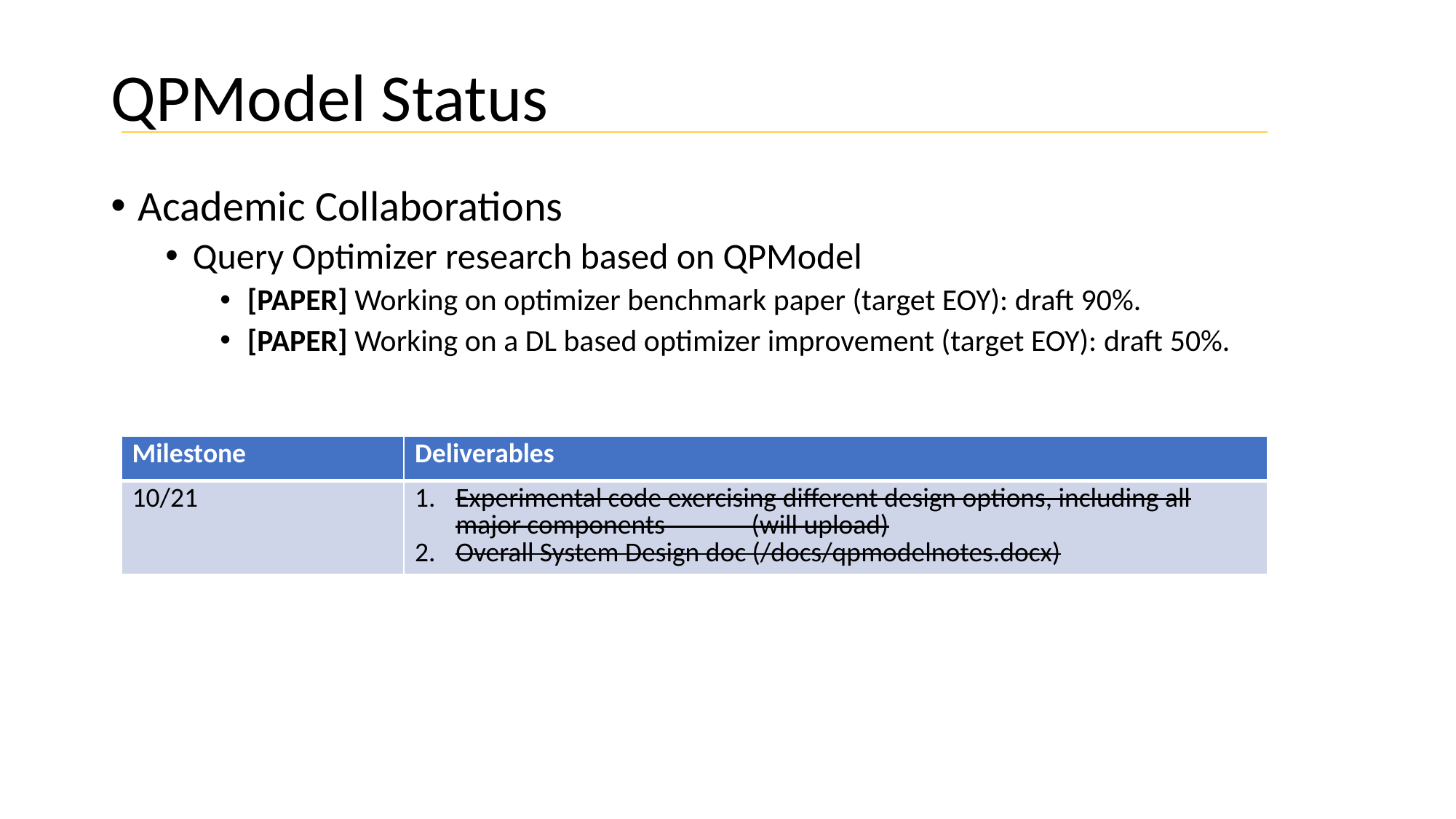

# QPModel Status
Academic Collaborations
Query Optimizer research based on QPModel
[PAPER] Working on optimizer benchmark paper (target EOY): draft 90%.
[PAPER] Working on a DL based optimizer improvement (target EOY): draft 50%.
| Milestone | Deliverables |
| --- | --- |
| 10/21 | Experimental code exercising different design options, including all major components (will upload) Overall System Design doc (/docs/qpmodelnotes.docx) |